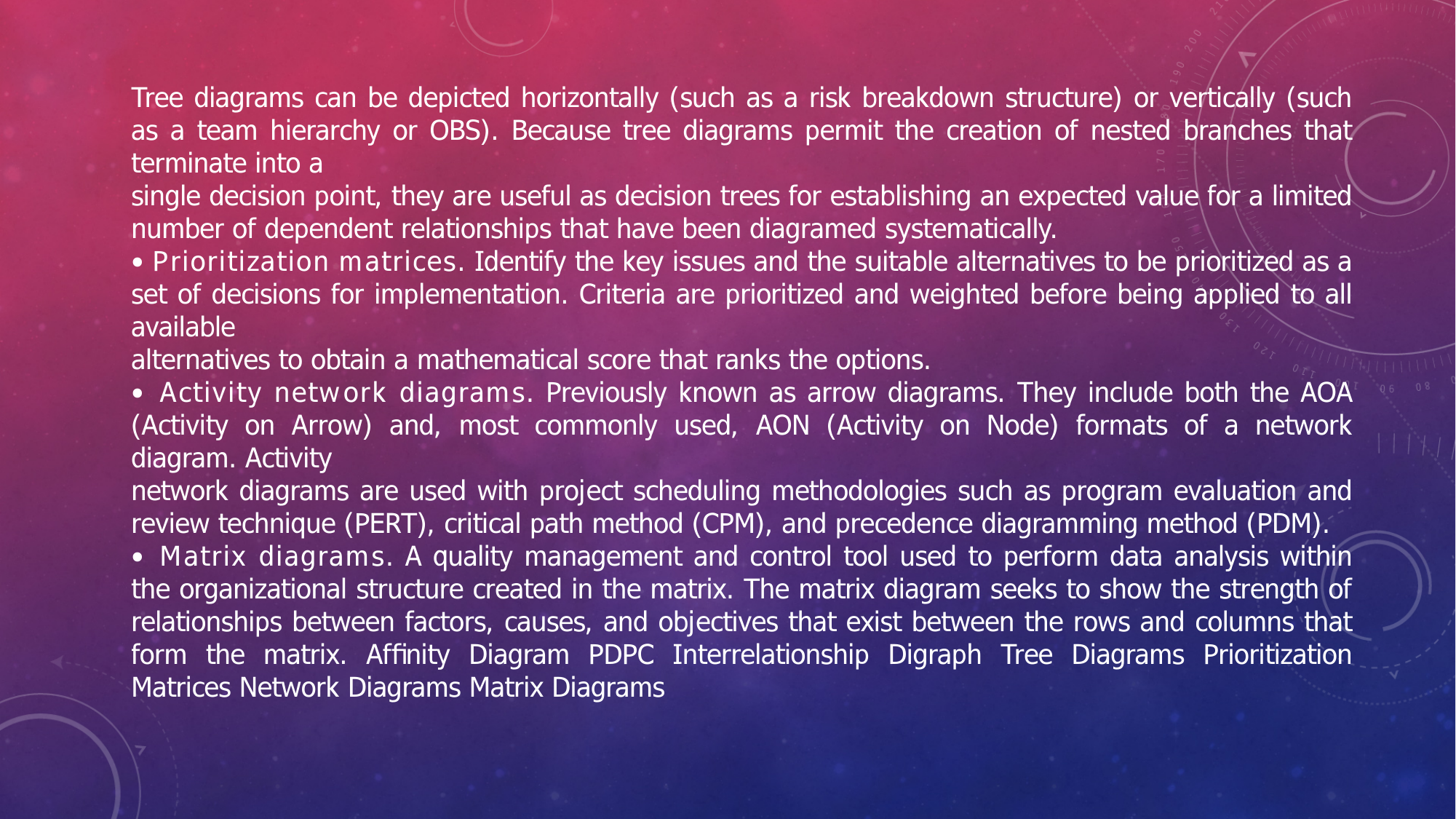

Tree diagrams can be depicted horizontally (such as a risk breakdown structure) or vertically (such as a team hierarchy or OBS). Because tree diagrams permit the creation of nested branches that terminate into a
single decision point, they are useful as decision trees for establishing an expected value for a limited number of dependent relationships that have been diagramed systematically.
• Prioritization matrices. Identify the key issues and the suitable alternatives to be prioritized as a set of decisions for implementation. Criteria are prioritized and weighted before being applied to all available
alternatives to obtain a mathematical score that ranks the options.
• Activity network diagrams. Previously known as arrow diagrams. They include both the AOA (Activity on Arrow) and, most commonly used, AON (Activity on Node) formats of a network diagram. Activity
network diagrams are used with project scheduling methodologies such as program evaluation and review technique (PERT), critical path method (CPM), and precedence diagramming method (PDM).
• Matrix diagrams. A quality management and control tool used to perform data analysis within the organizational structure created in the matrix. The matrix diagram seeks to show the strength of relationships between factors, causes, and objectives that exist between the rows and columns that form the matrix. Affinity Diagram PDPC Interrelationship Digraph Tree Diagrams Prioritization Matrices Network Diagrams Matrix Diagrams